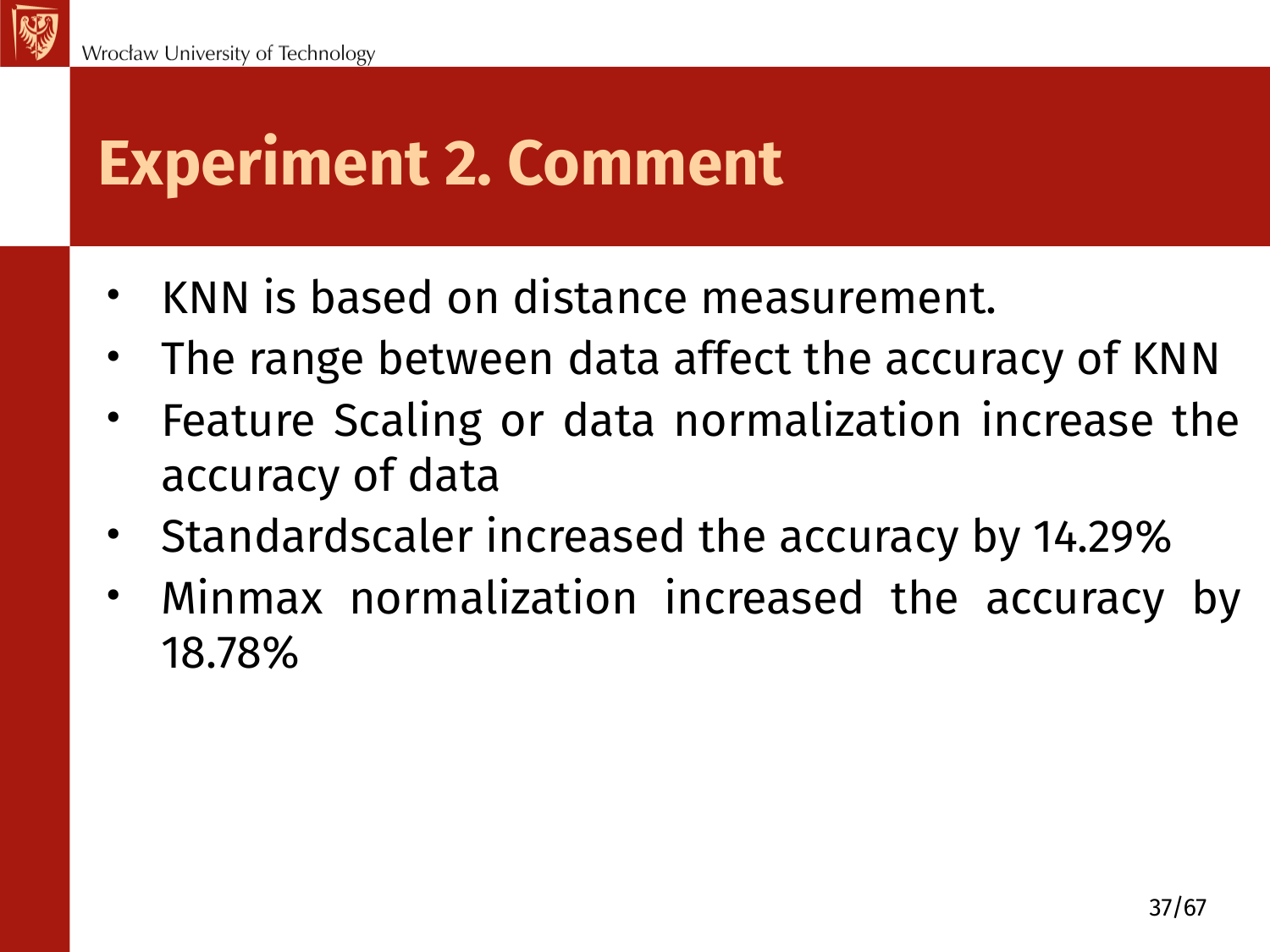

# Experiment 2. Comment
KNN is based on distance measurement.
The range between data affect the accuracy of KNN
Feature Scaling or data normalization increase the accuracy of data
Standardscaler increased the accuracy by 14.29%
Minmax normalization increased the accuracy by 18.78%

37/67